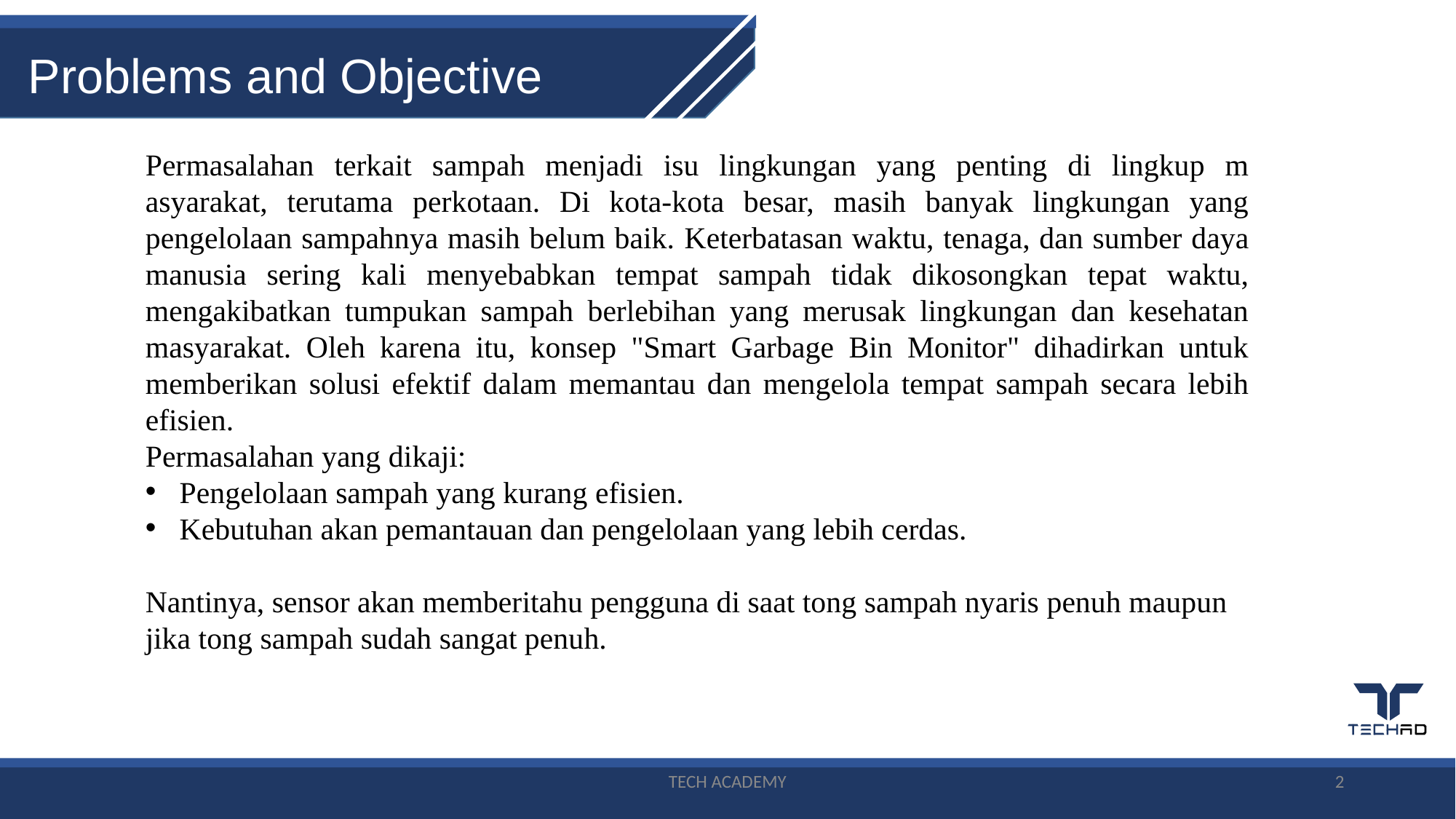

Problems and Objective
Permasalahan terkait sampah menjadi isu lingkungan yang penting di lingkup m asyarakat, terutama perkotaan. Di kota-kota besar, masih banyak lingkungan yang pengelolaan sampahnya masih belum baik. Keterbatasan waktu, tenaga, dan sumber daya manusia sering kali menyebabkan tempat sampah tidak dikosongkan tepat waktu, mengakibatkan tumpukan sampah berlebihan yang merusak lingkungan dan kesehatan masyarakat. Oleh karena itu, konsep "Smart Garbage Bin Monitor" dihadirkan untuk memberikan solusi efektif dalam memantau dan mengelola tempat sampah secara lebih efisien.
Permasalahan yang dikaji:
Pengelolaan sampah yang kurang efisien.
Kebutuhan akan pemantauan dan pengelolaan yang lebih cerdas.

Nantinya, sensor akan memberitahu pengguna di saat tong sampah nyaris penuh maupun jika tong sampah sudah sangat penuh.

TECH ACADEMY
2